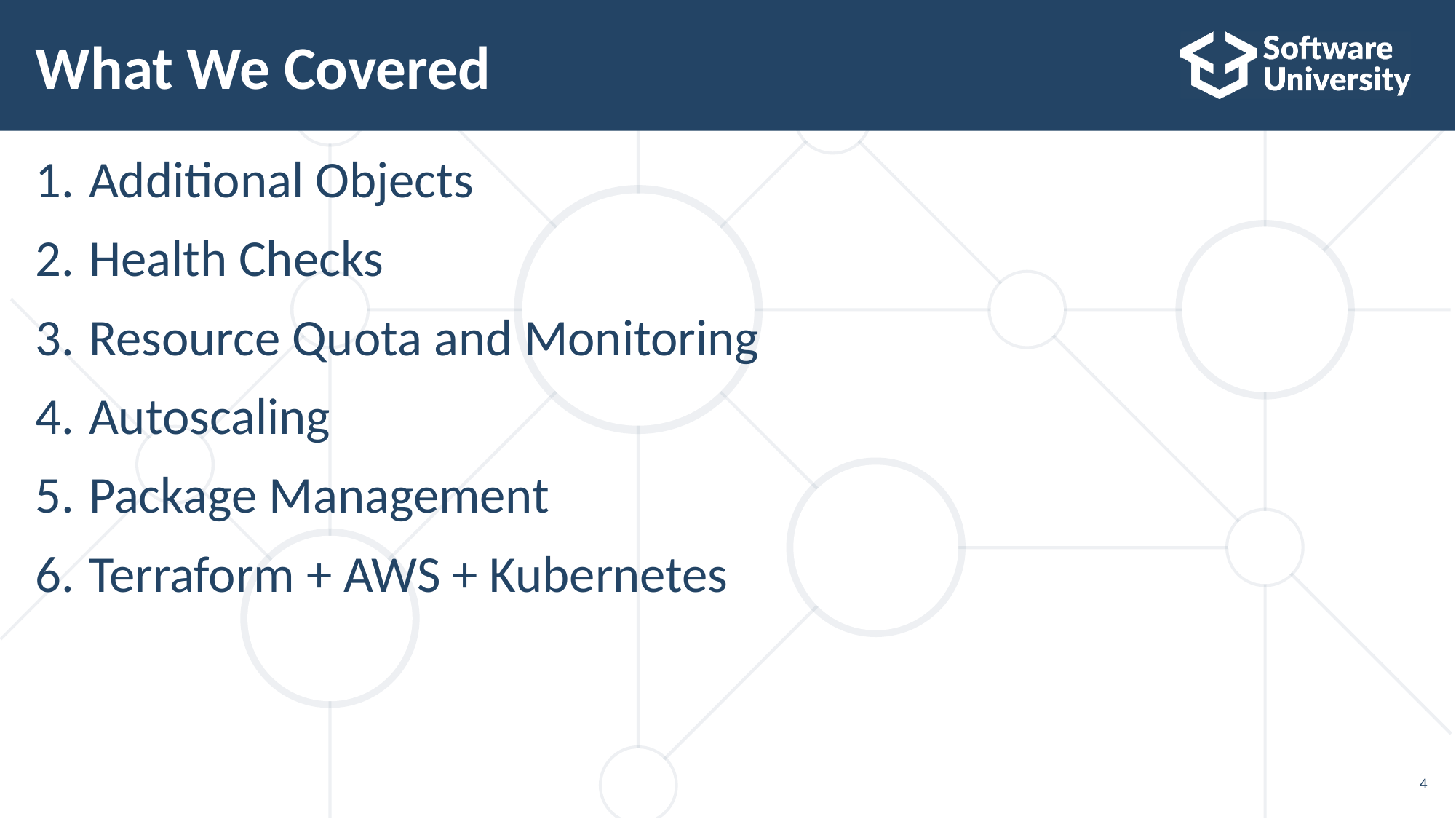

# What We Covered
Additional Objects
Health Checks
Resource Quota and Monitoring
Autoscaling
Package Management
Terraform + AWS + Kubernetes
4